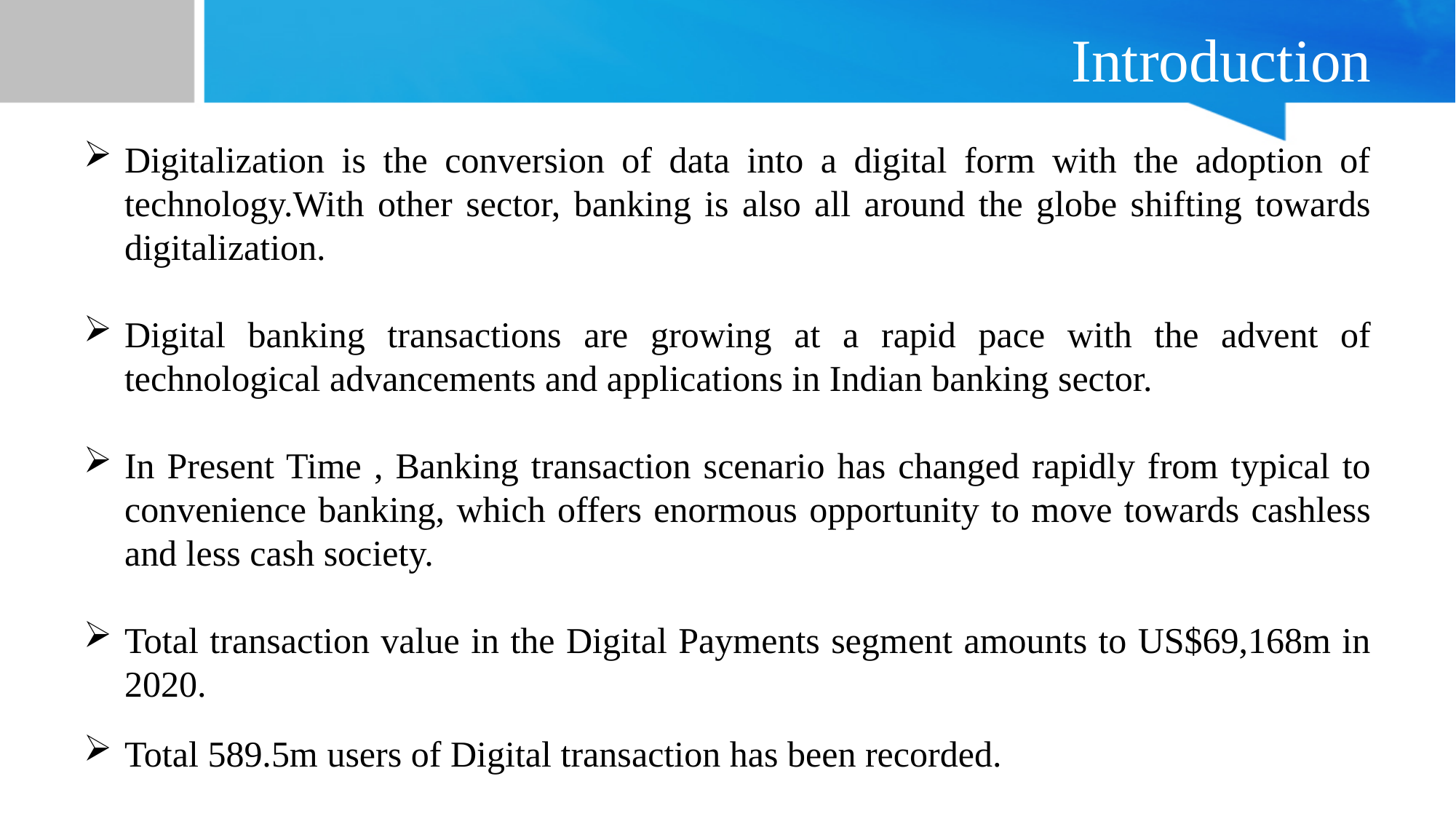

# Introduction
Digitalization is the conversion of data into a digital form with the adoption of technology.With other sector, banking is also all around the globe shifting towards digitalization.

Digital banking transactions are growing at a rapid pace with the advent of technological advancements and applications in Indian banking sector.

In Present Time , Banking transaction scenario has changed rapidly from typical to convenience banking, which offers enormous opportunity to move towards cashless and less cash society.

Total transaction value in the Digital Payments segment amounts to US$69,168m in 2020.

Total 589.5m users of Digital transaction has been recorded.